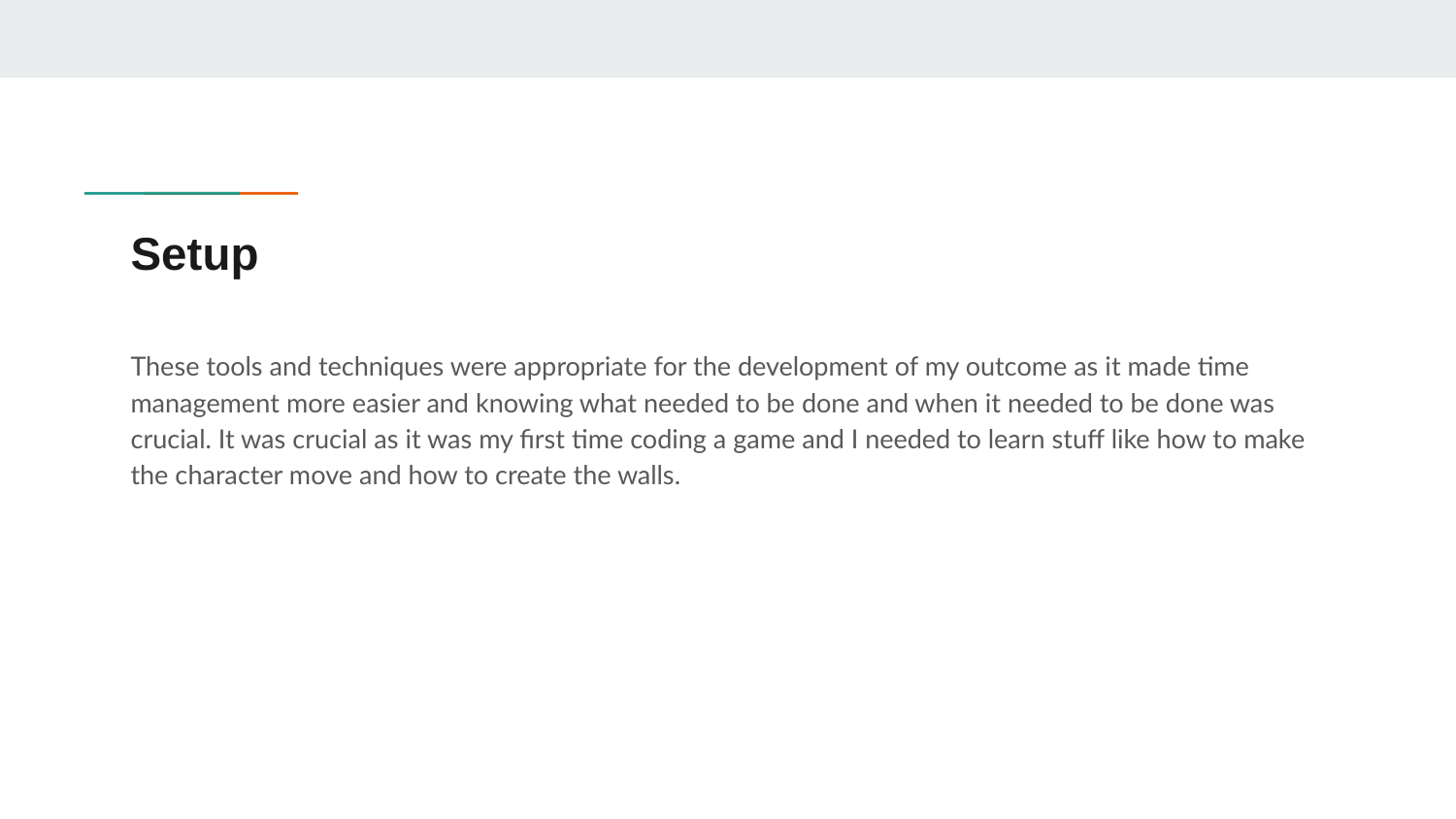

# Setup
These tools and techniques were appropriate for the development of my outcome as it made time management more easier and knowing what needed to be done and when it needed to be done was crucial. It was crucial as it was my first time coding a game and I needed to learn stuff like how to make the character move and how to create the walls.